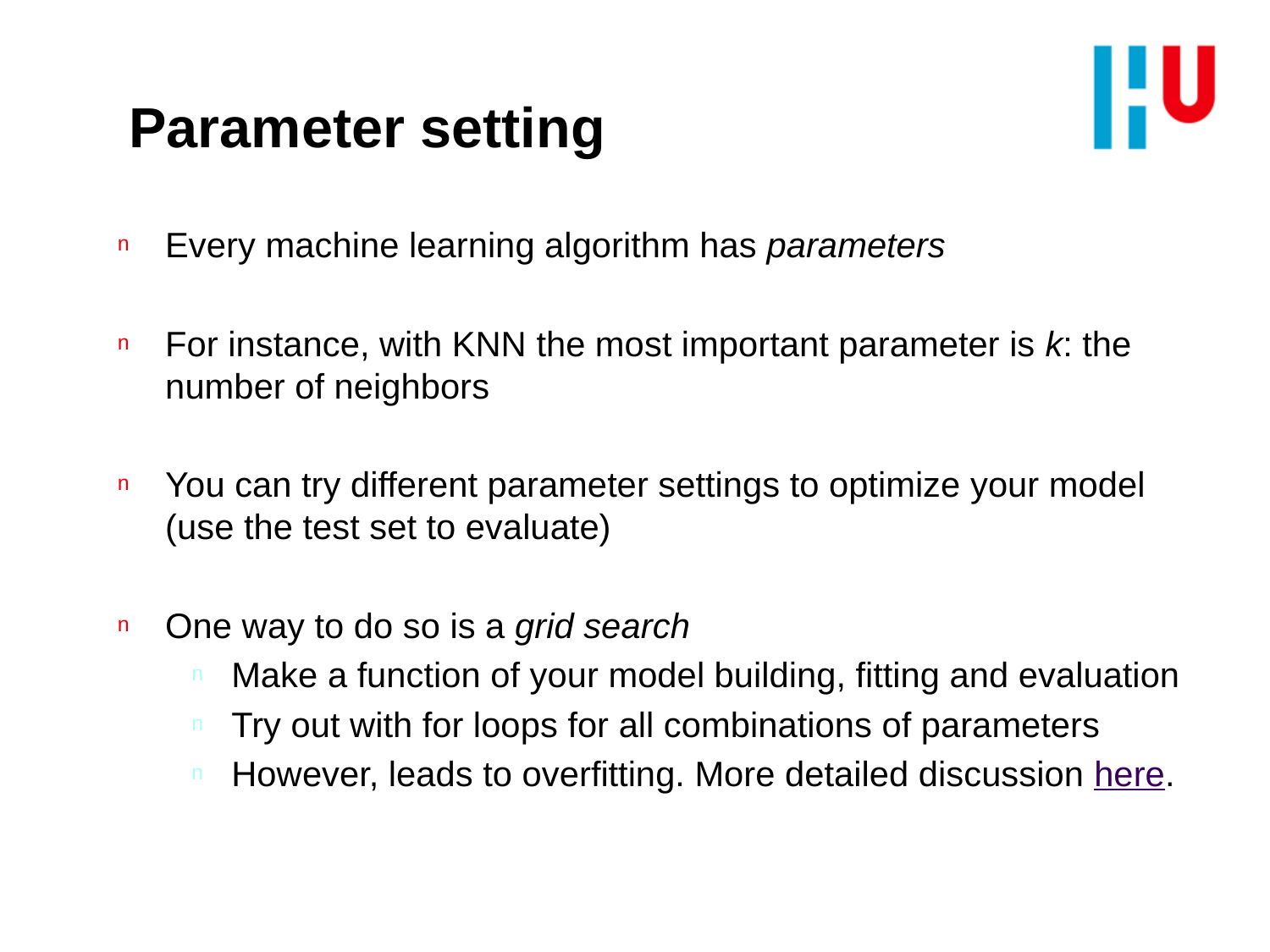

# Parameter setting
Every machine learning algorithm has parameters

For instance, with KNN the most important parameter is k: the number of neighbors

You can try different parameter settings to optimize your model (use the test set to evaluate)

One way to do so is a grid search
Make a function of your model building, fitting and evaluation
Try out with for loops for all combinations of parameters
However, leads to overfitting. More detailed discussion here.